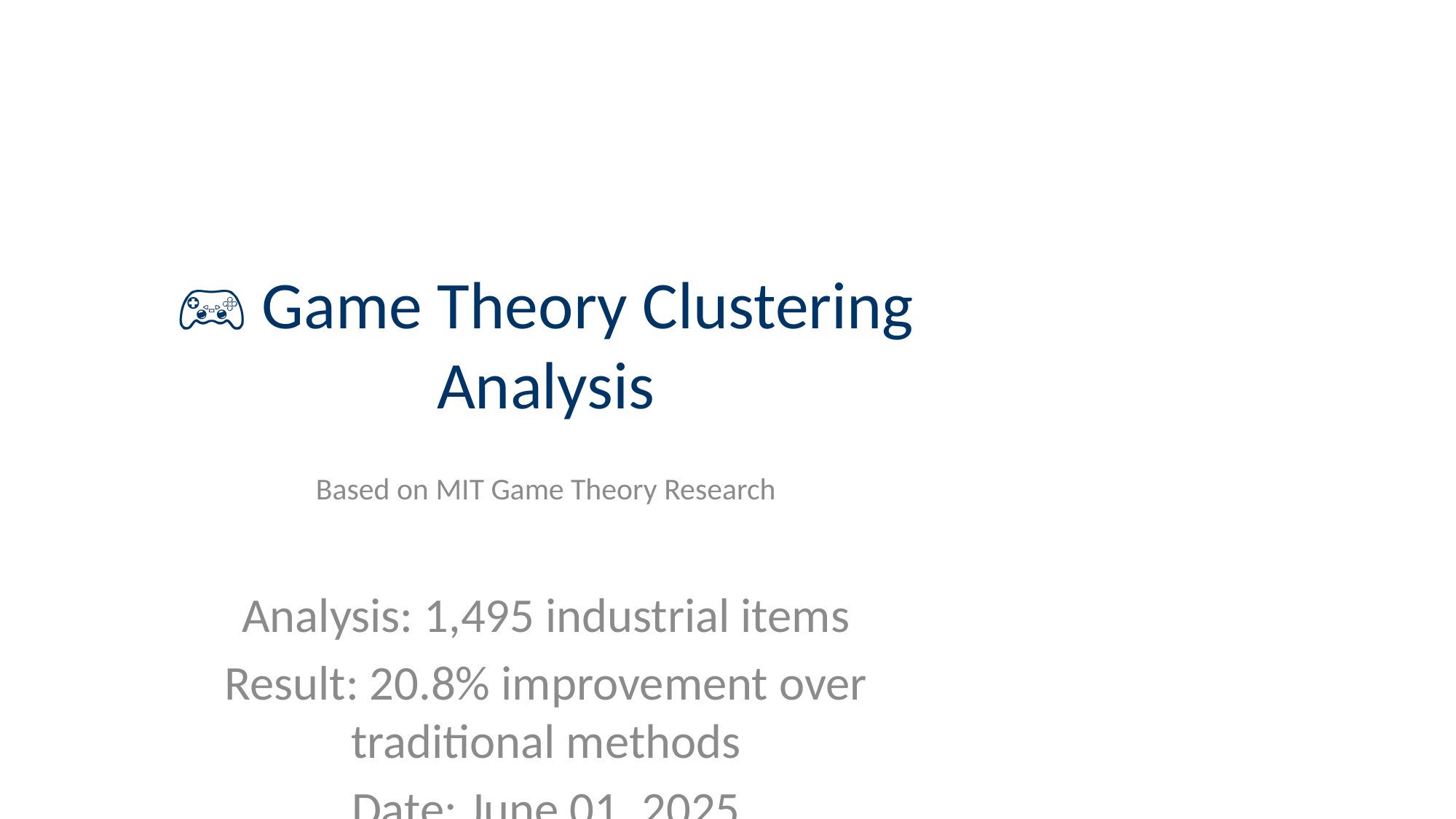

# 🎮 Game Theory Clustering Analysis
Based on MIT Game Theory Research

Analysis: 1,495 industrial items
Result: 20.8% improvement over traditional methods
Date: June 01, 2025